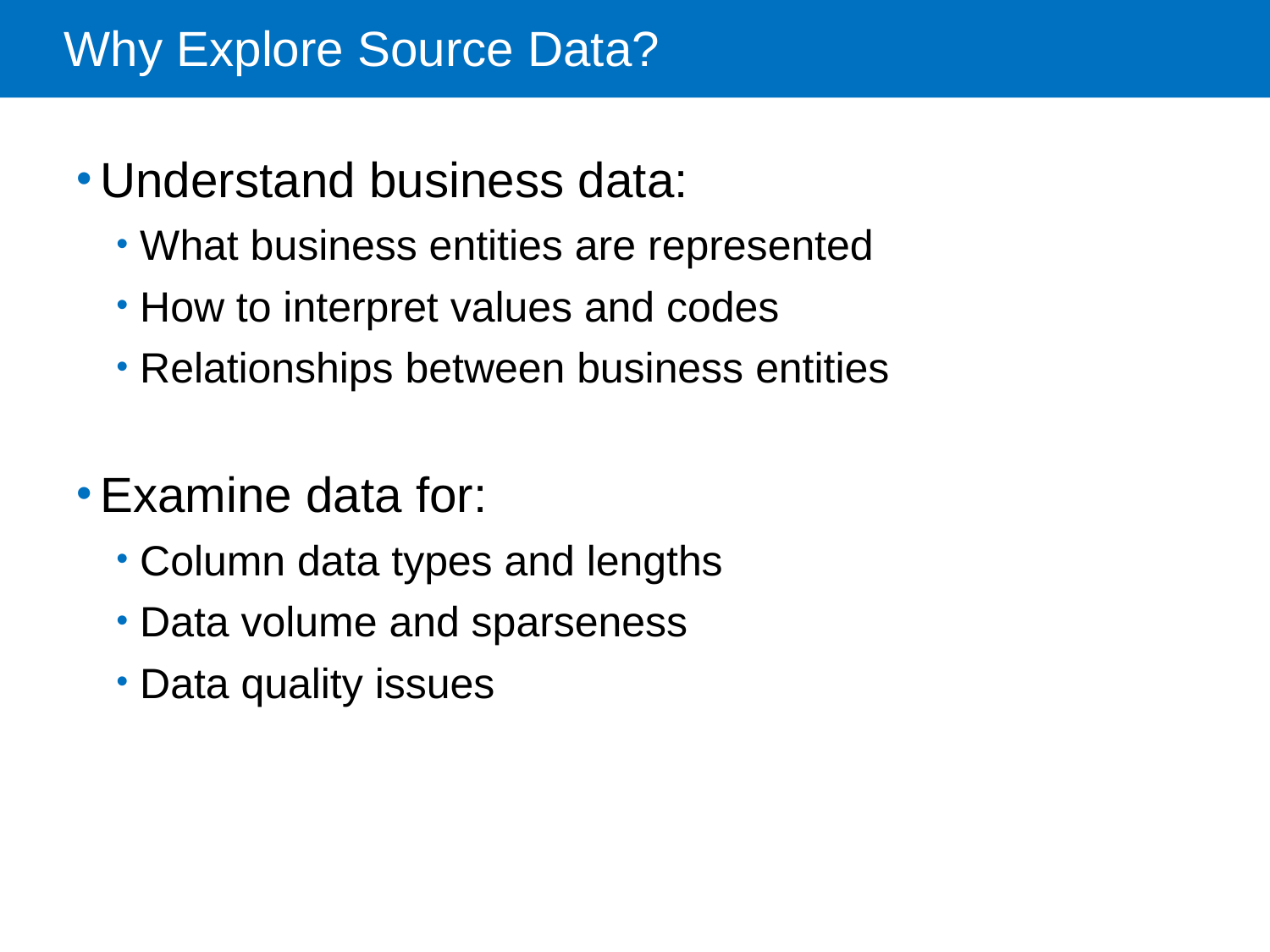

# Why Explore Source Data?
Understand business data:
What business entities are represented
How to interpret values and codes
Relationships between business entities

Examine data for:
Column data types and lengths
Data volume and sparseness
Data quality issues